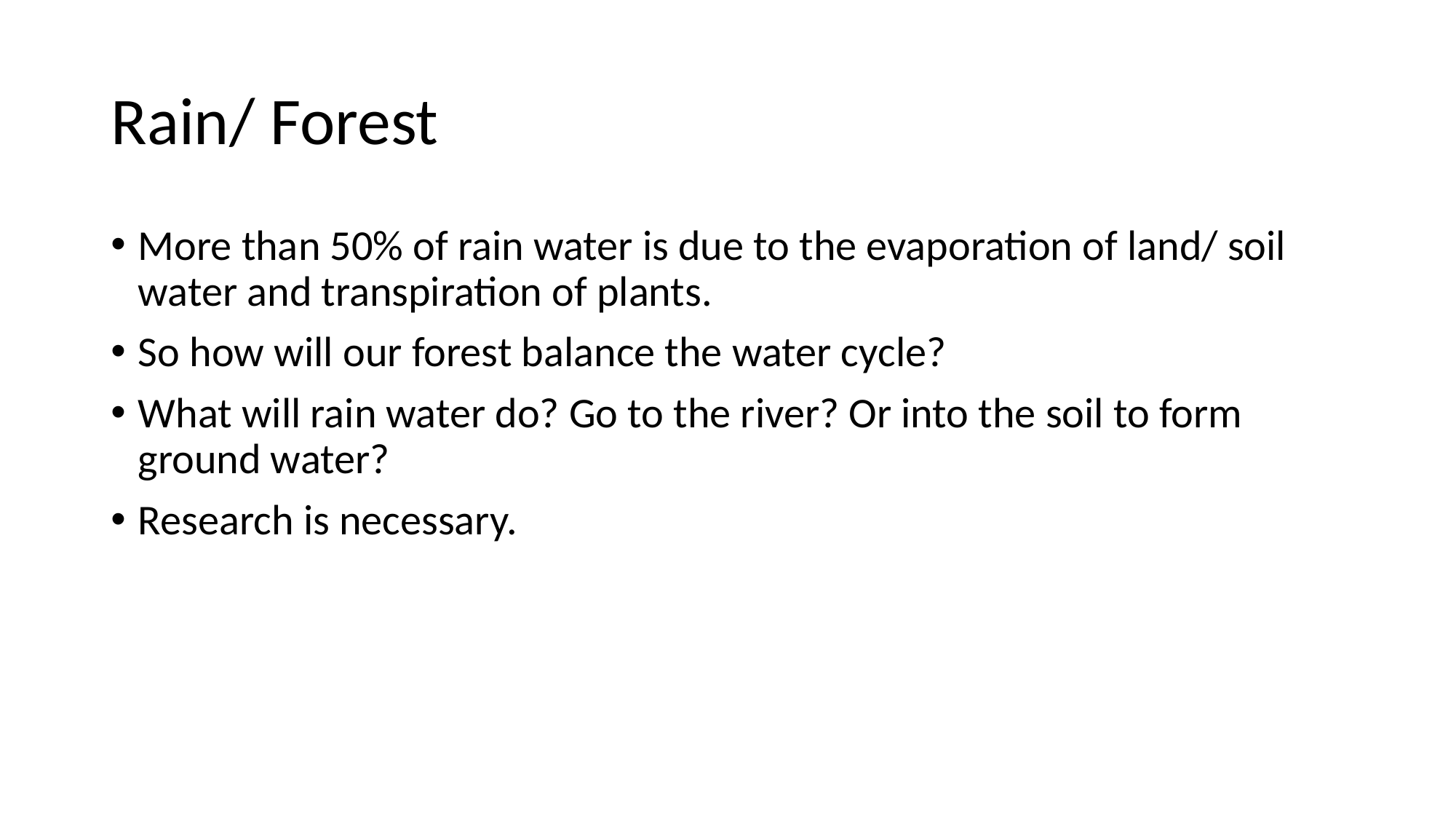

# Rain/ Forest
More than 50% of rain water is due to the evaporation of land/ soil water and transpiration of plants.
So how will our forest balance the water cycle?
What will rain water do? Go to the river? Or into the soil to form ground water?
Research is necessary.